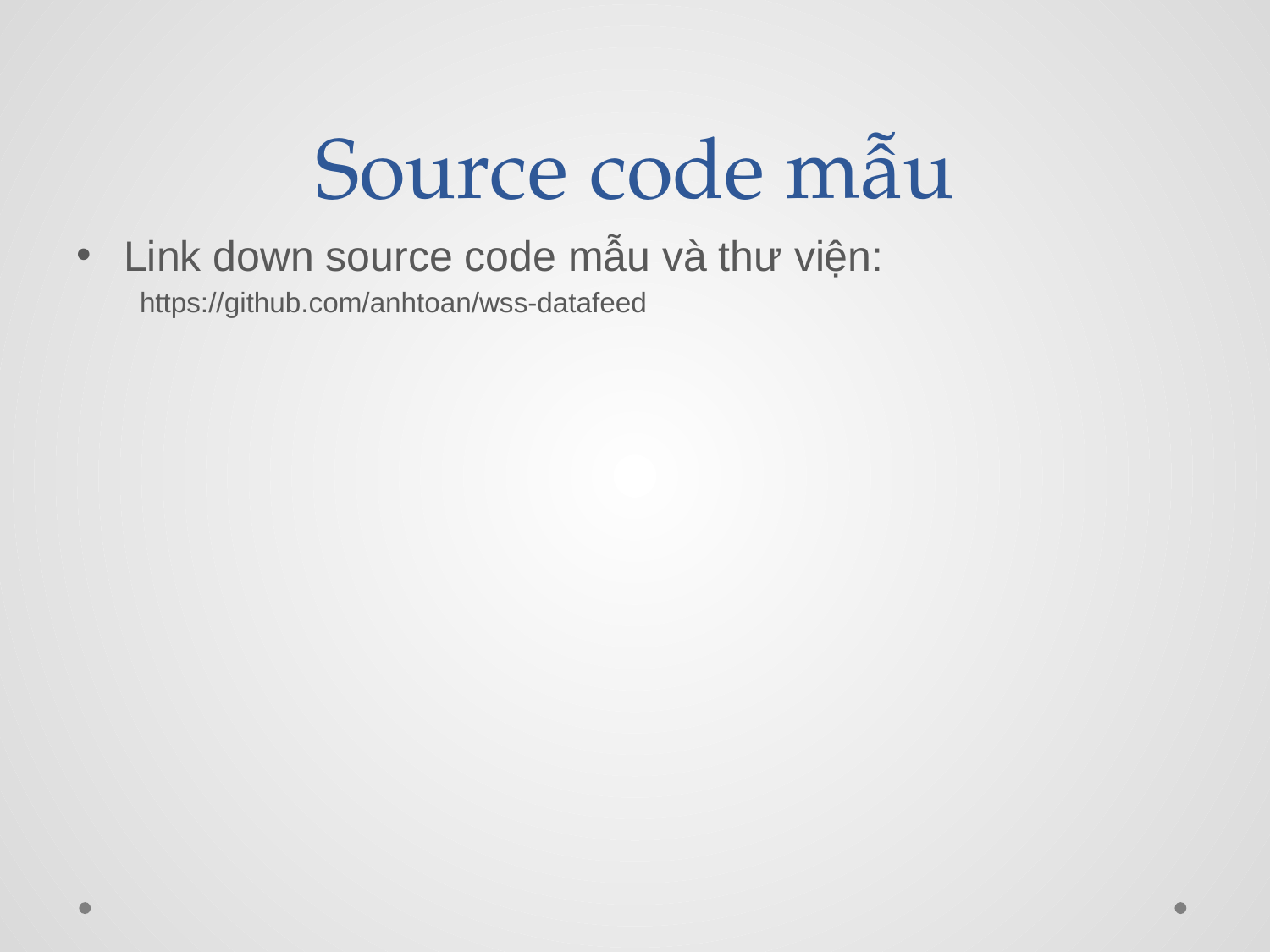

# Source code mẫu
Link down source code mẫu và thư viện:
https://github.com/anhtoan/wss-datafeed